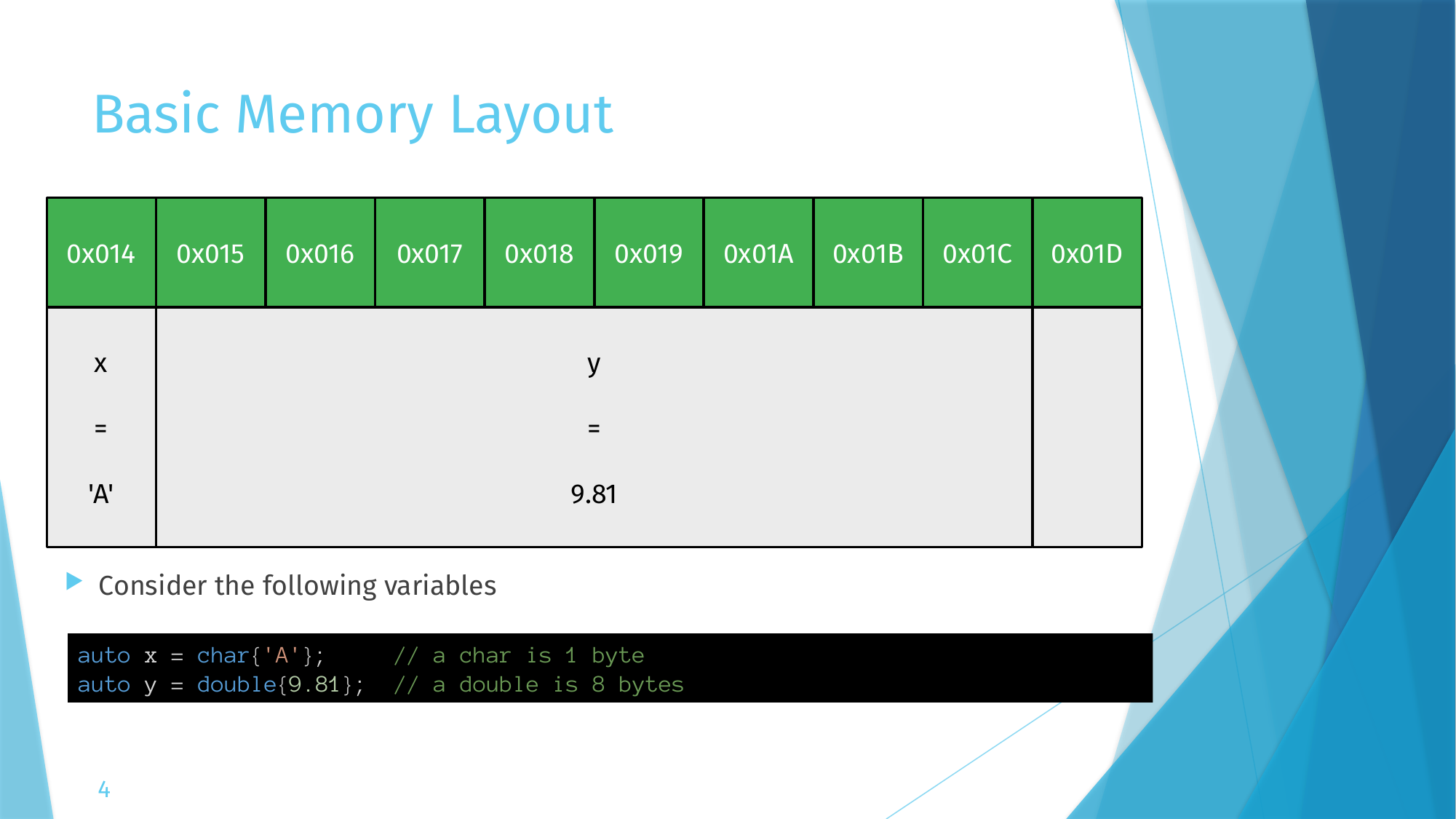

# Basic Memory Layout
0x01D
0x01B
0x01C
0x017
0x019
0x01A
0x015
0x016
0x018
0x014

y

=

9.81
x

=

'A'
Consider the following variables
auto x = char{'A'};     // a char is 1 byte
auto y = double{9.81};  // a double is 8 bytes
4